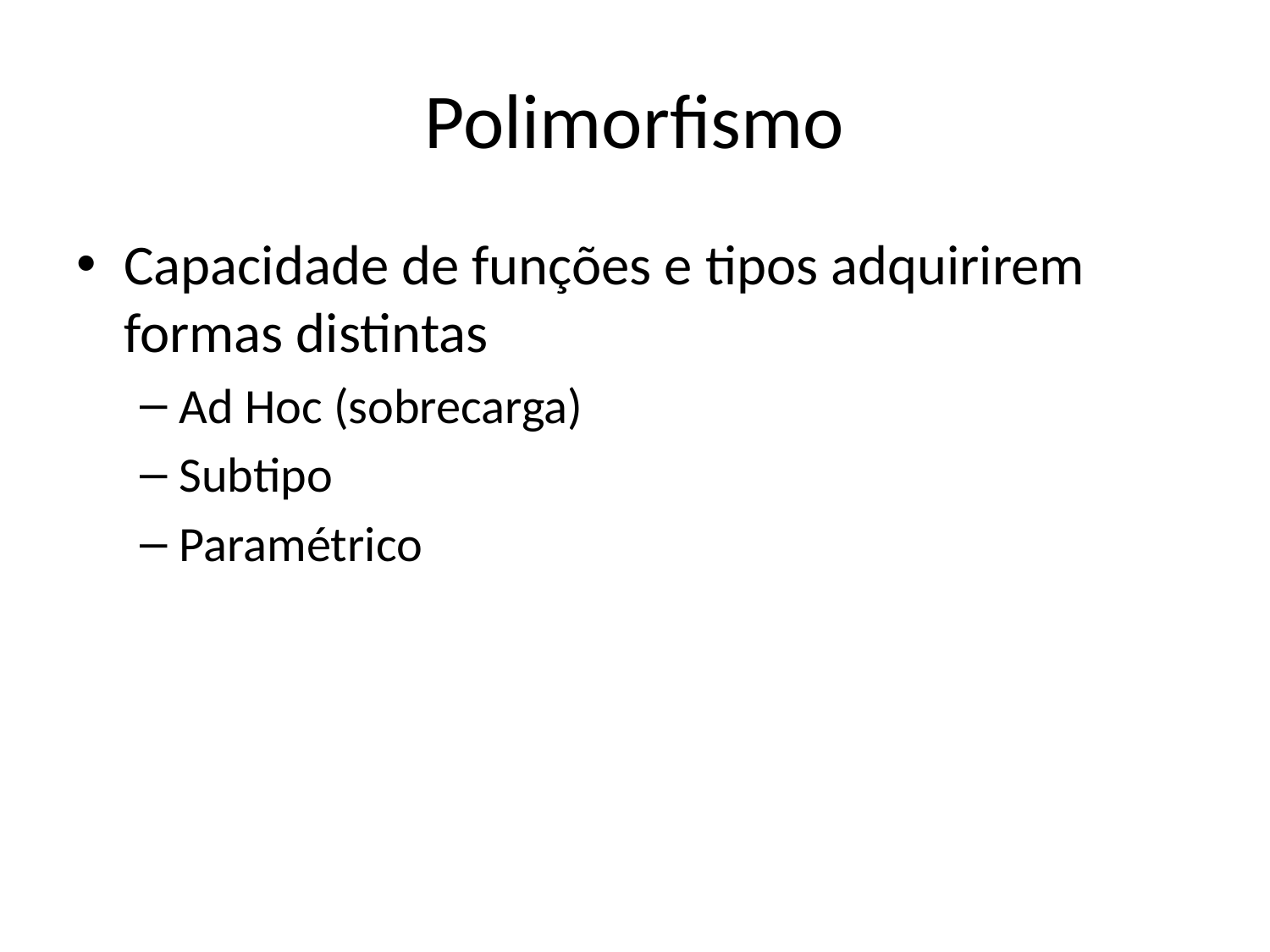

# Polimorfismo
Capacidade de funções e tipos adquirirem formas distintas
Ad Hoc (sobrecarga)
Subtipo
Paramétrico